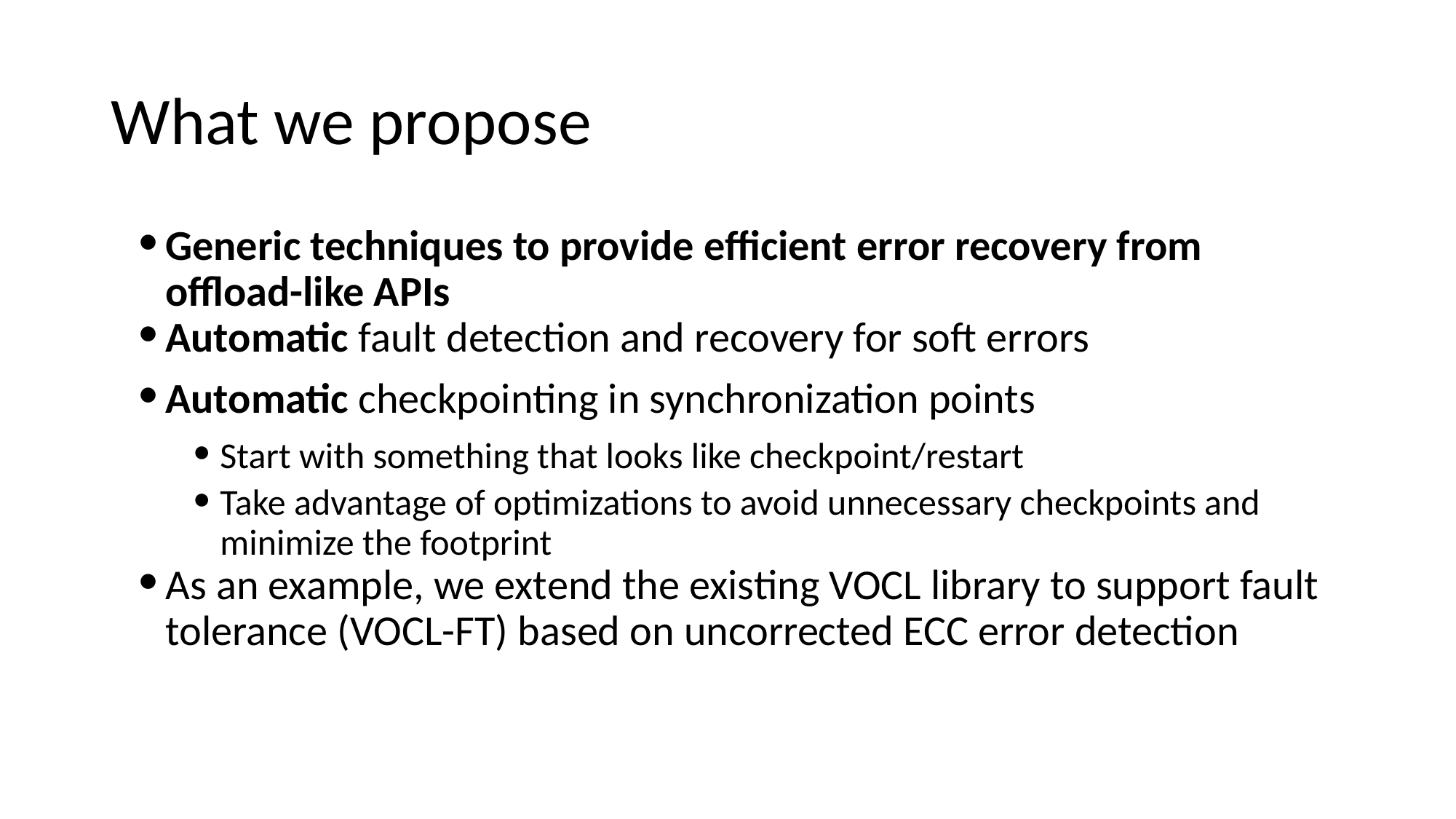

# What we propose
Generic techniques to provide efficient error recovery from offload-like APIs
Automatic fault detection and recovery for soft errors
Automatic checkpointing in synchronization points
Start with something that looks like checkpoint/restart
Take advantage of optimizations to avoid unnecessary checkpoints and minimize the footprint
As an example, we extend the existing VOCL library to support fault tolerance (VOCL-FT) based on uncorrected ECC error detection